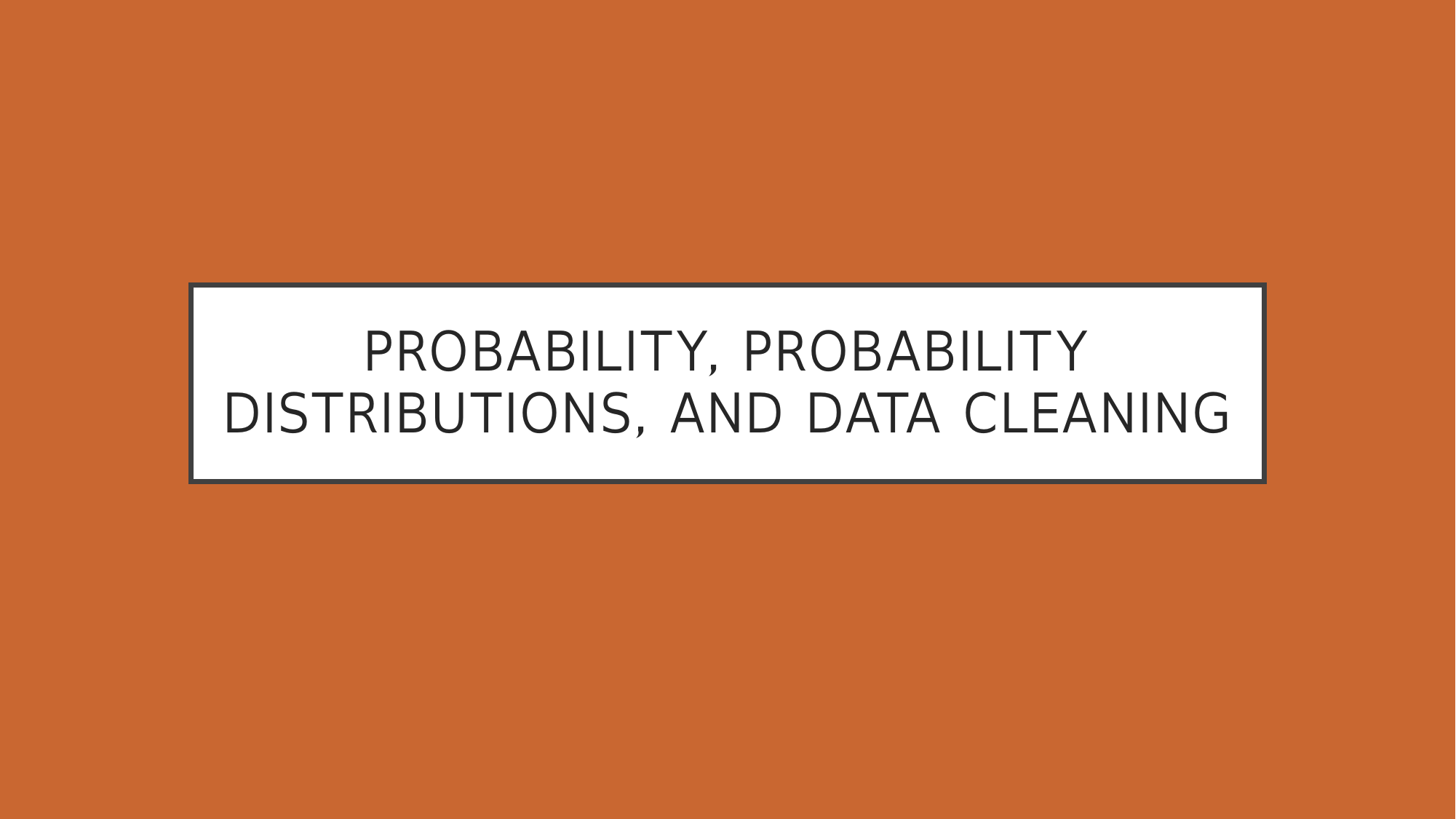

# Probability, Probability Distributions, and Data Cleaning